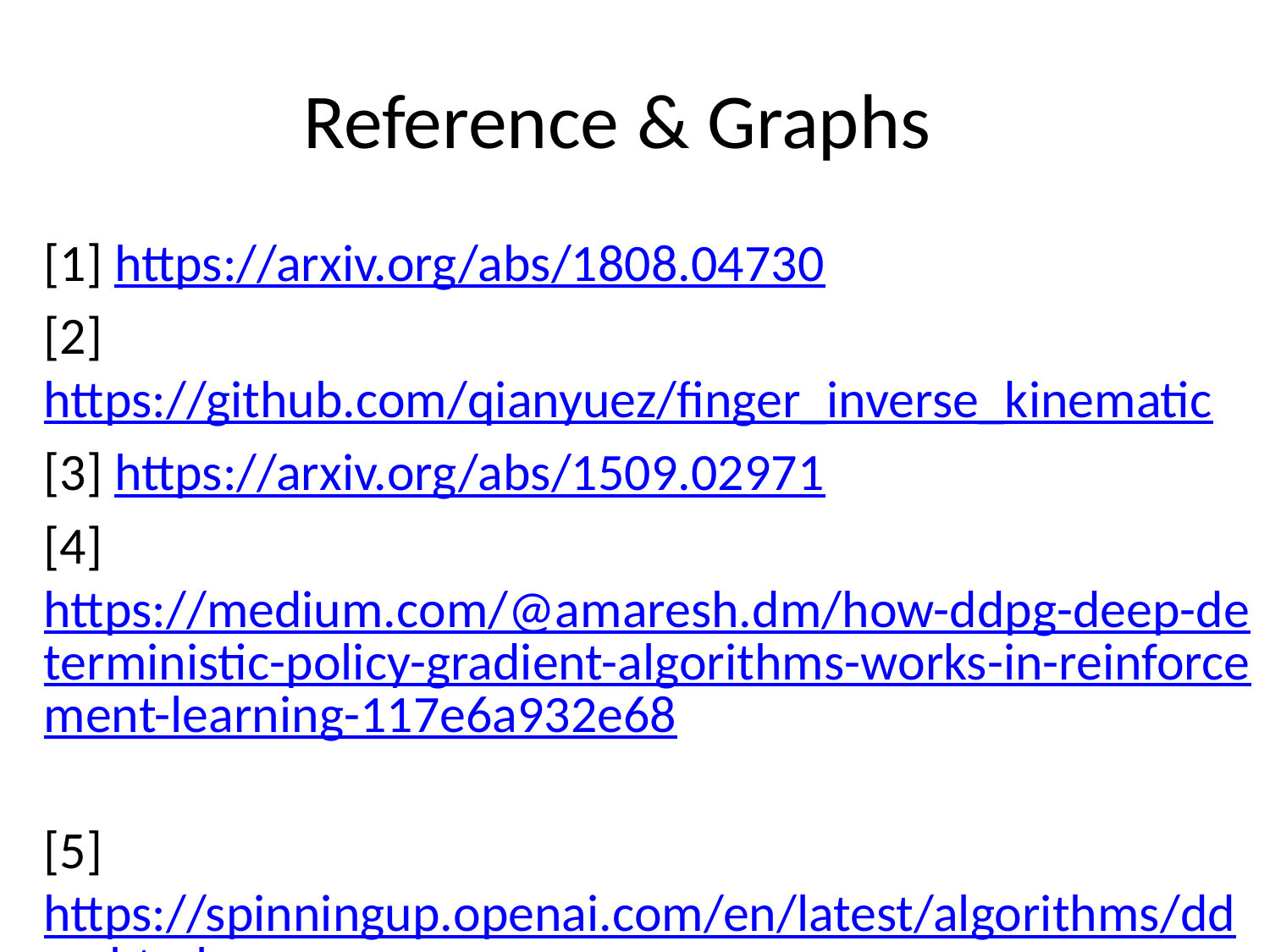

# Reference & Graphs
[1] https://arxiv.org/abs/1808.04730
[2]https://github.com/qianyuez/finger_inverse_kinematic
[3] https://arxiv.org/abs/1509.02971
[4] https://medium.com/@amaresh.dm/how-ddpg-deep-deterministic-policy-gradient-algorithms-works-in-reinforcement-learning-117e6a932e68
[5] https://spinningup.openai.com/en/latest/algorithms/ddpg.html